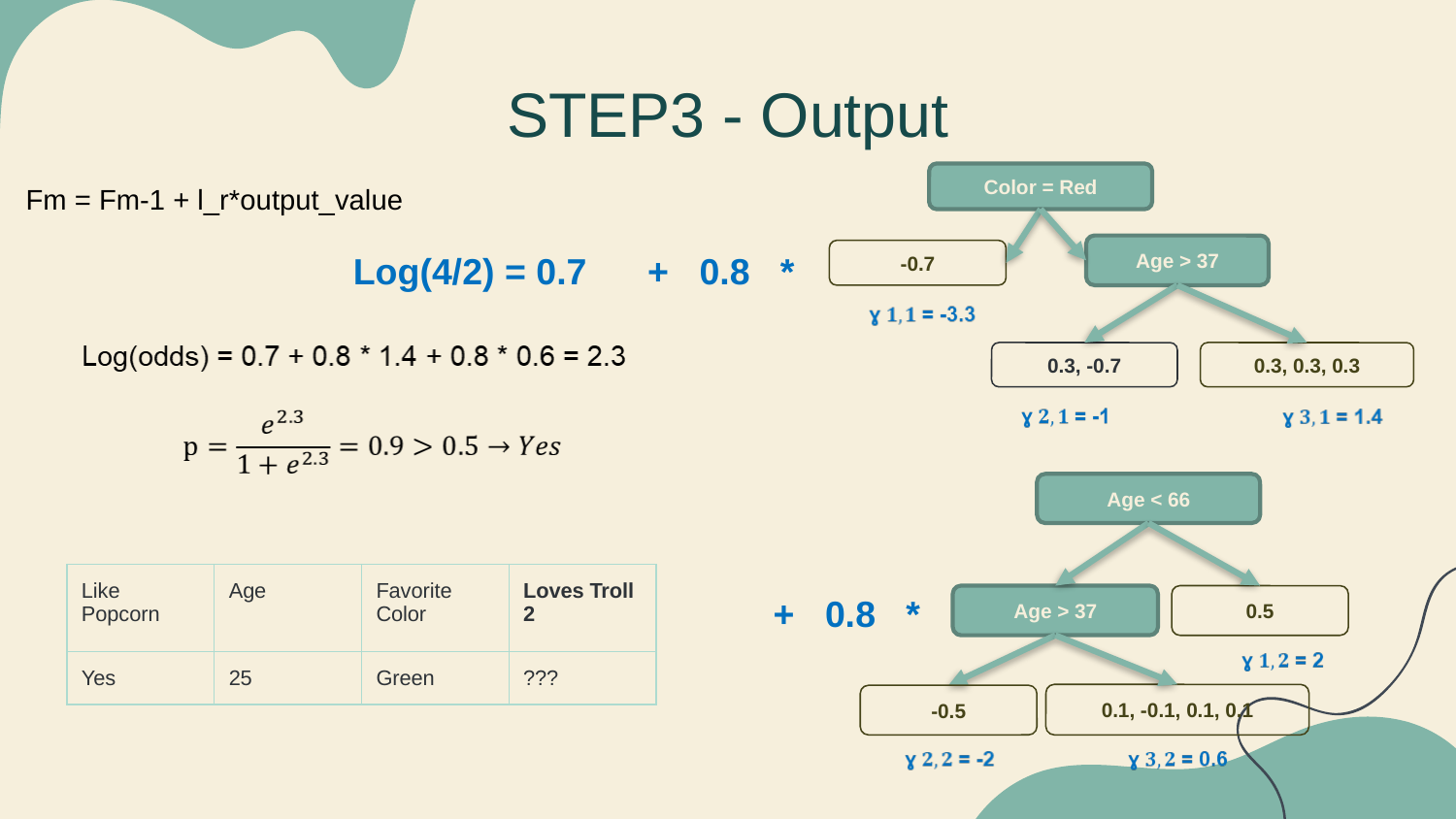

STEP3 - Output
Color = Red
Fm = Fm-1 + l_r*output_value
Age > 37
-0.7
Log(4/2) = 0.7      +   0.8   *

0.3, 0.3, 0.3
0.3, -0.7

Age < 66
| Like Popcorn | Age | Favorite Color | Loves Troll 2 |
| --- | --- | --- | --- |
| Yes | 25 | Green | ??? |
+   0.8   *
Age > 37
0.5

0.1, -0.1, 0.1, 0.1
-0.5